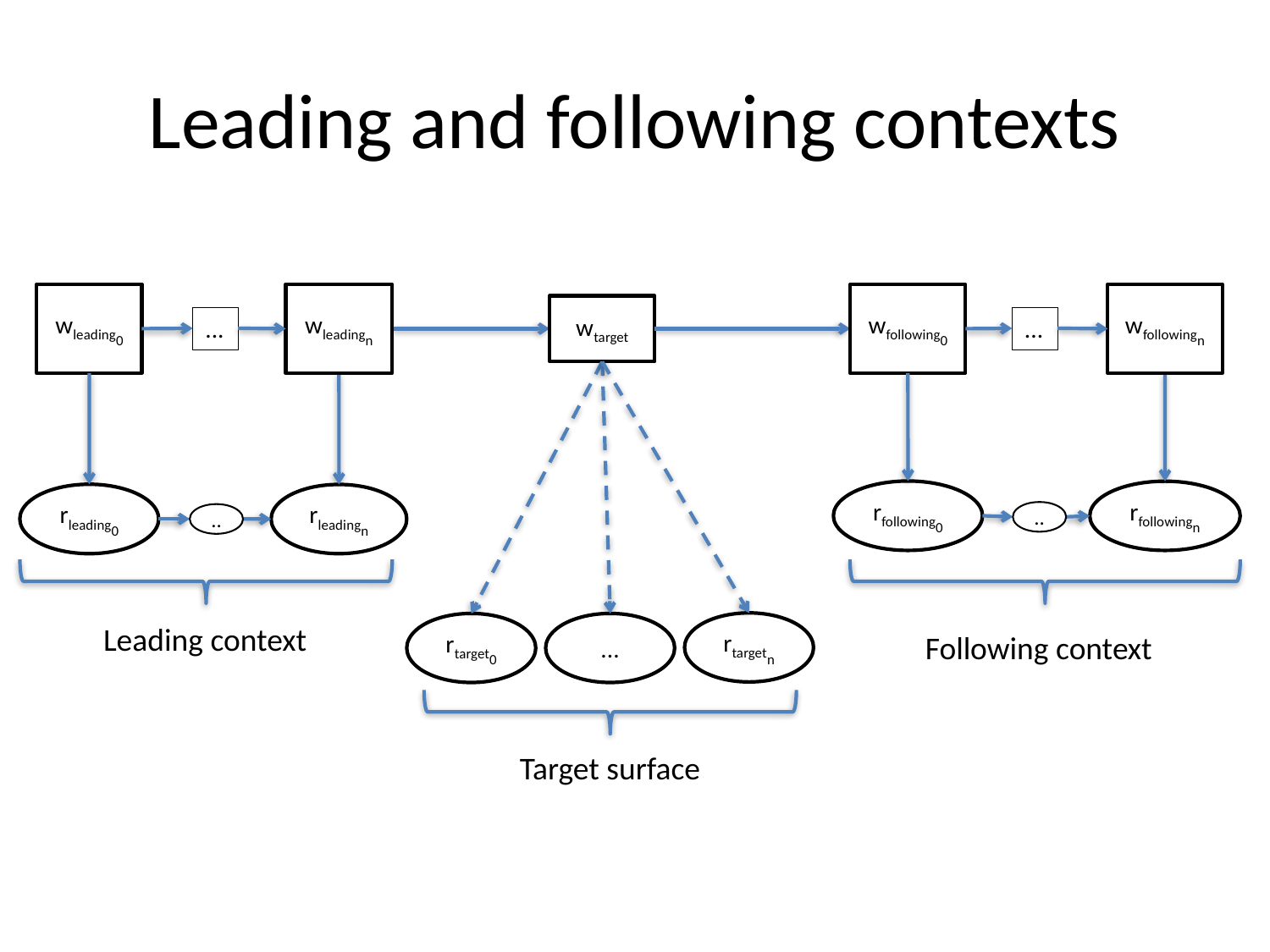

# Leading and following contexts
wleading0
wleadingn
wfollowing0
wfollowingn
wtarget
...
...

rfollowing0
rfollowingn
rleading0
rleadingn
..
..

rtargetn
Leading context
rtarget0
...
Following context
Target surface